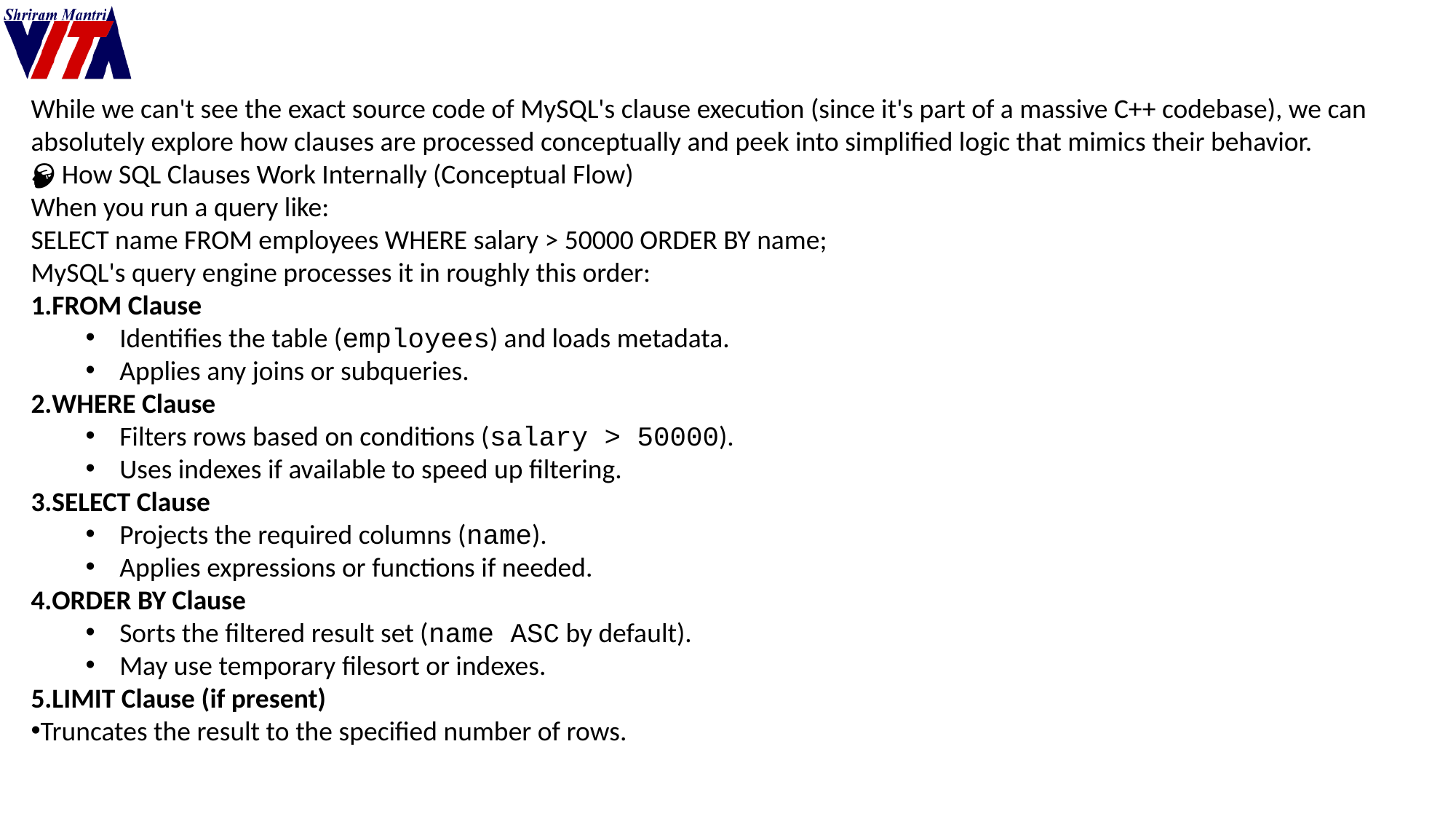

While we can't see the exact source code of MySQL's clause execution (since it's part of a massive C++ codebase), we can absolutely explore how clauses are processed conceptually and peek into simplified logic that mimics their behavior.
🧠 How SQL Clauses Work Internally (Conceptual Flow)
When you run a query like:
SELECT name FROM employees WHERE salary > 50000 ORDER BY name;
MySQL's query engine processes it in roughly this order:
FROM Clause
Identifies the table (employees) and loads metadata.
Applies any joins or subqueries.
WHERE Clause
Filters rows based on conditions (salary > 50000).
Uses indexes if available to speed up filtering.
SELECT Clause
Projects the required columns (name).
Applies expressions or functions if needed.
ORDER BY Clause
Sorts the filtered result set (name ASC by default).
May use temporary filesort or indexes.
LIMIT Clause (if present)
Truncates the result to the specified number of rows.